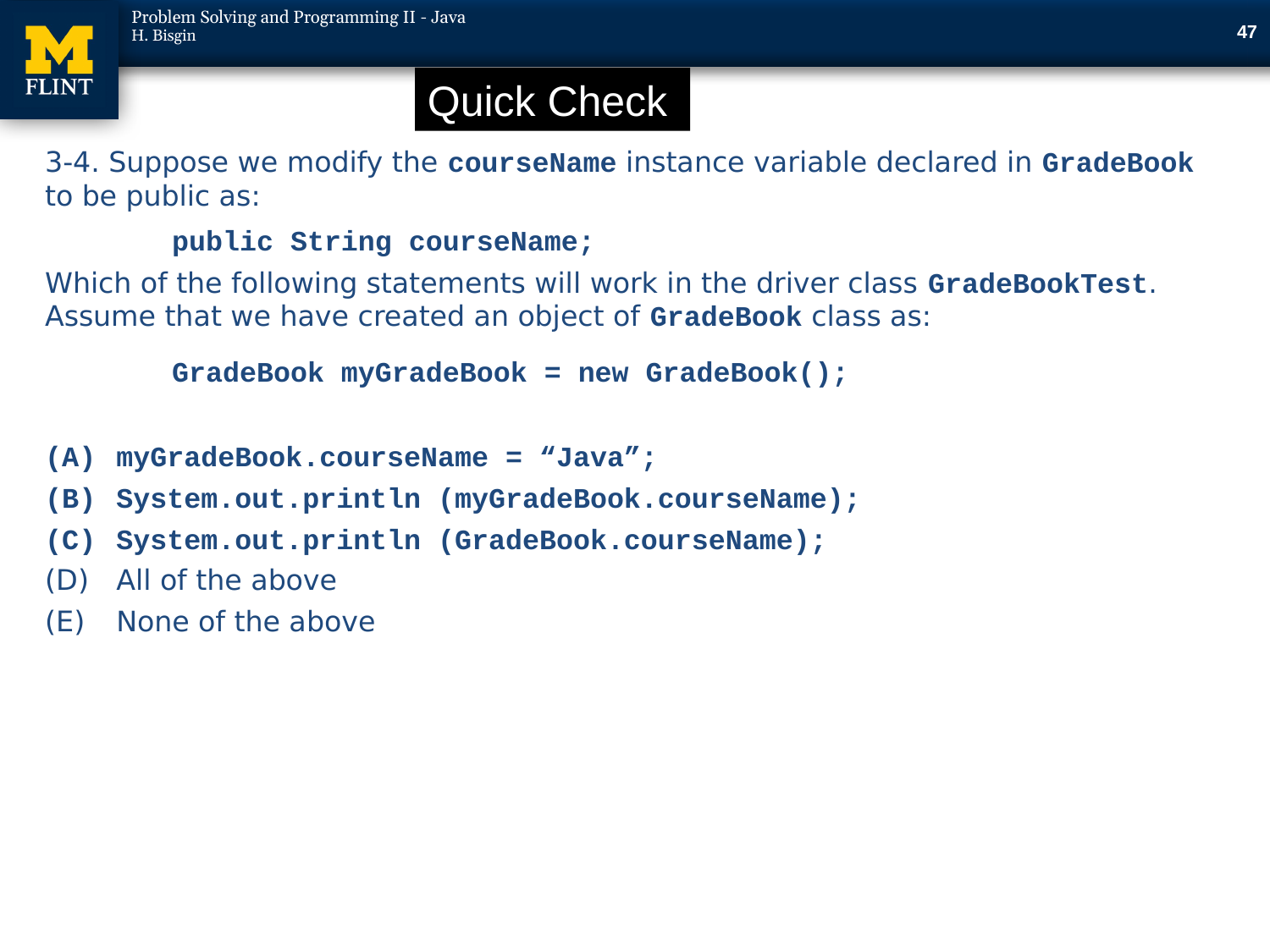

47
Quick Check
3-4. Suppose we modify the courseName instance variable declared in GradeBook to be public as:
	public String courseName;
Which of the following statements will work in the driver class GradeBookTest. Assume that we have created an object of GradeBook class as:
	GradeBook myGradeBook = new GradeBook();

myGradeBook.courseName = “Java”;
System.out.println (myGradeBook.courseName);
System.out.println (GradeBook.courseName);
All of the above
None of the above